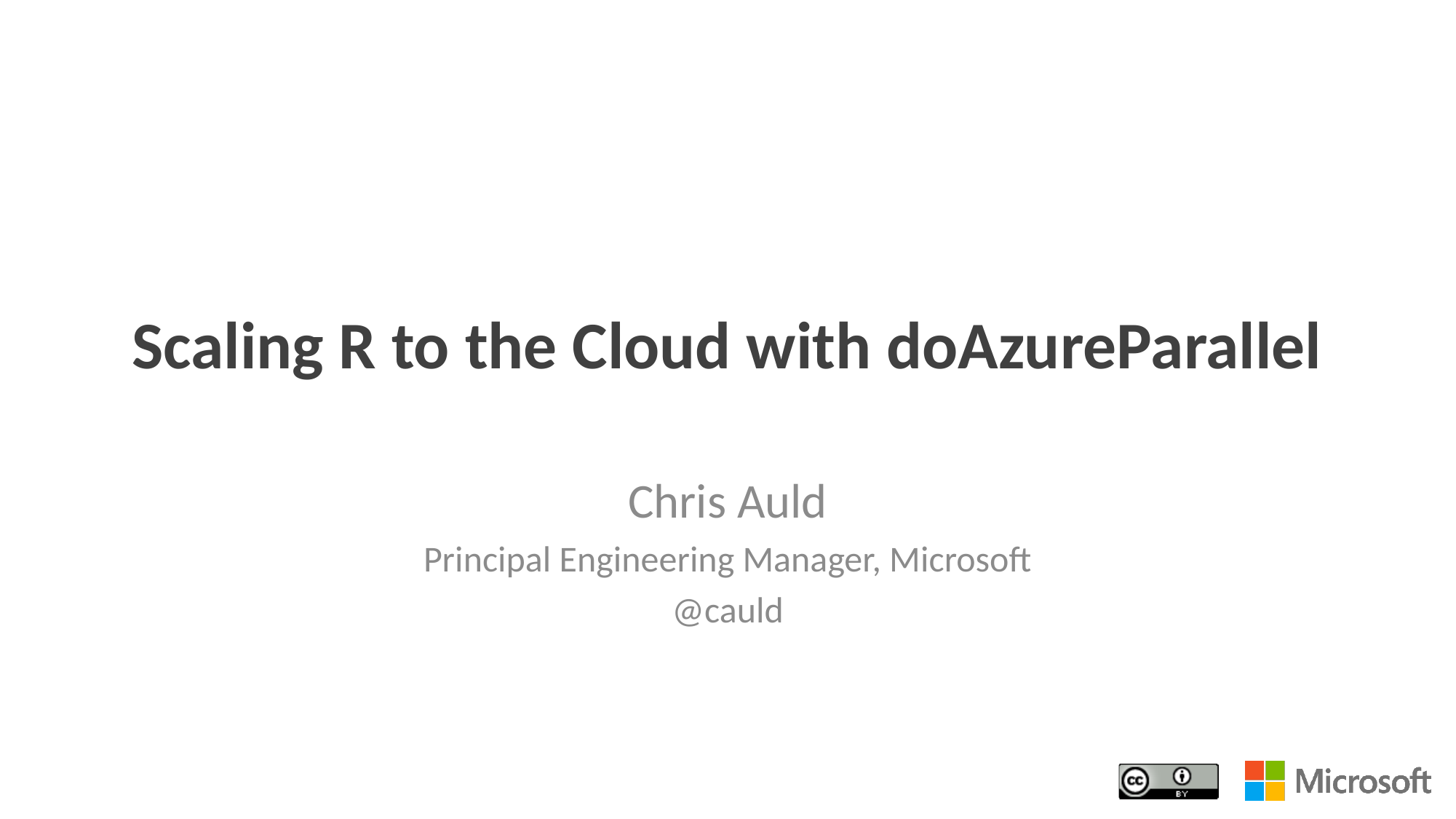

# Scaling R to the Cloud with doAzureParallel
Chris Auld
Principal Engineering Manager, Microsoft
@cauld